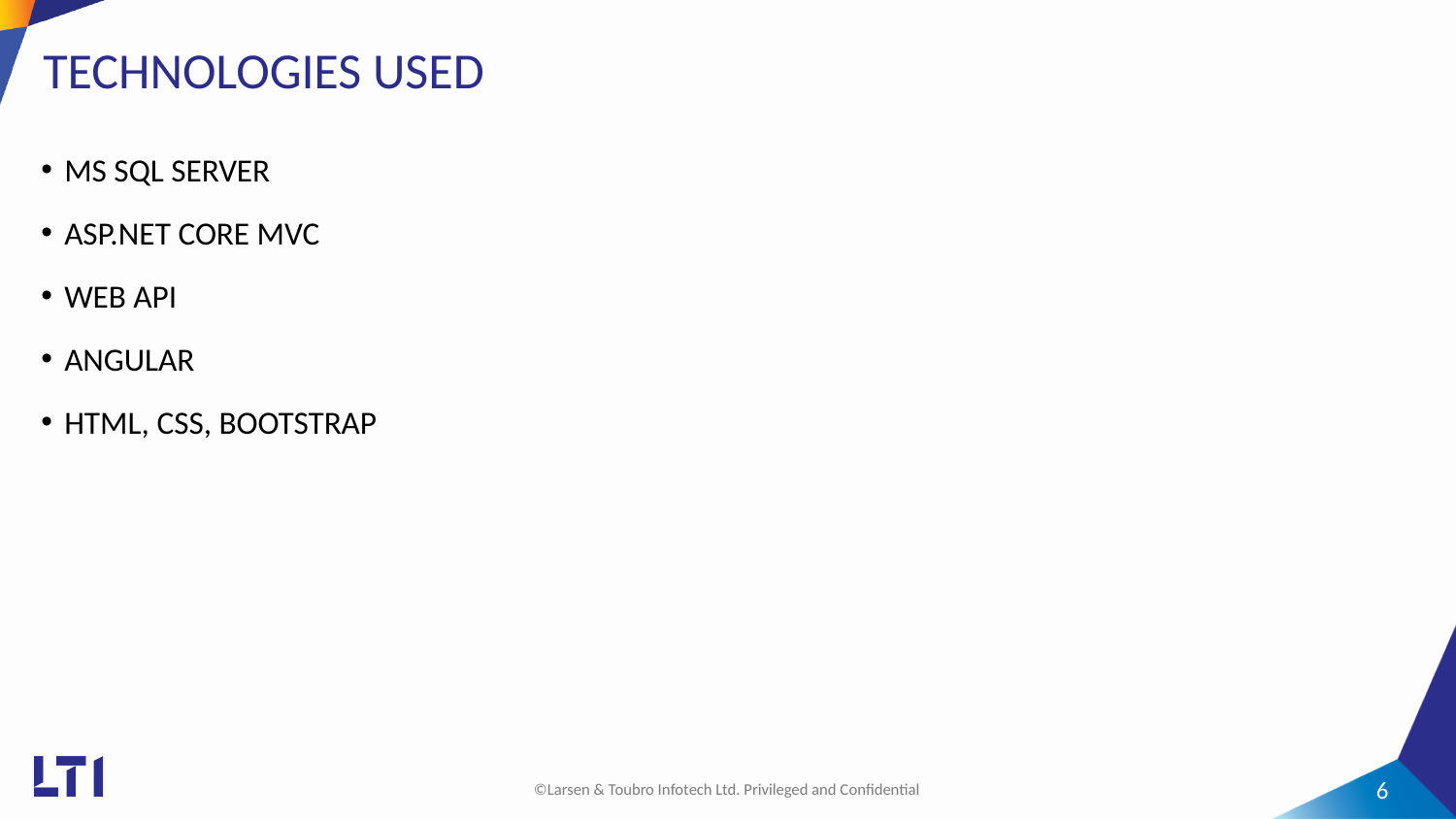

# TECHNOLOGIES USED
MS SQL SERVER
ASP.NET CORE MVC
WEB API
ANGULAR
HTML, CSS, BOOTSTRAP